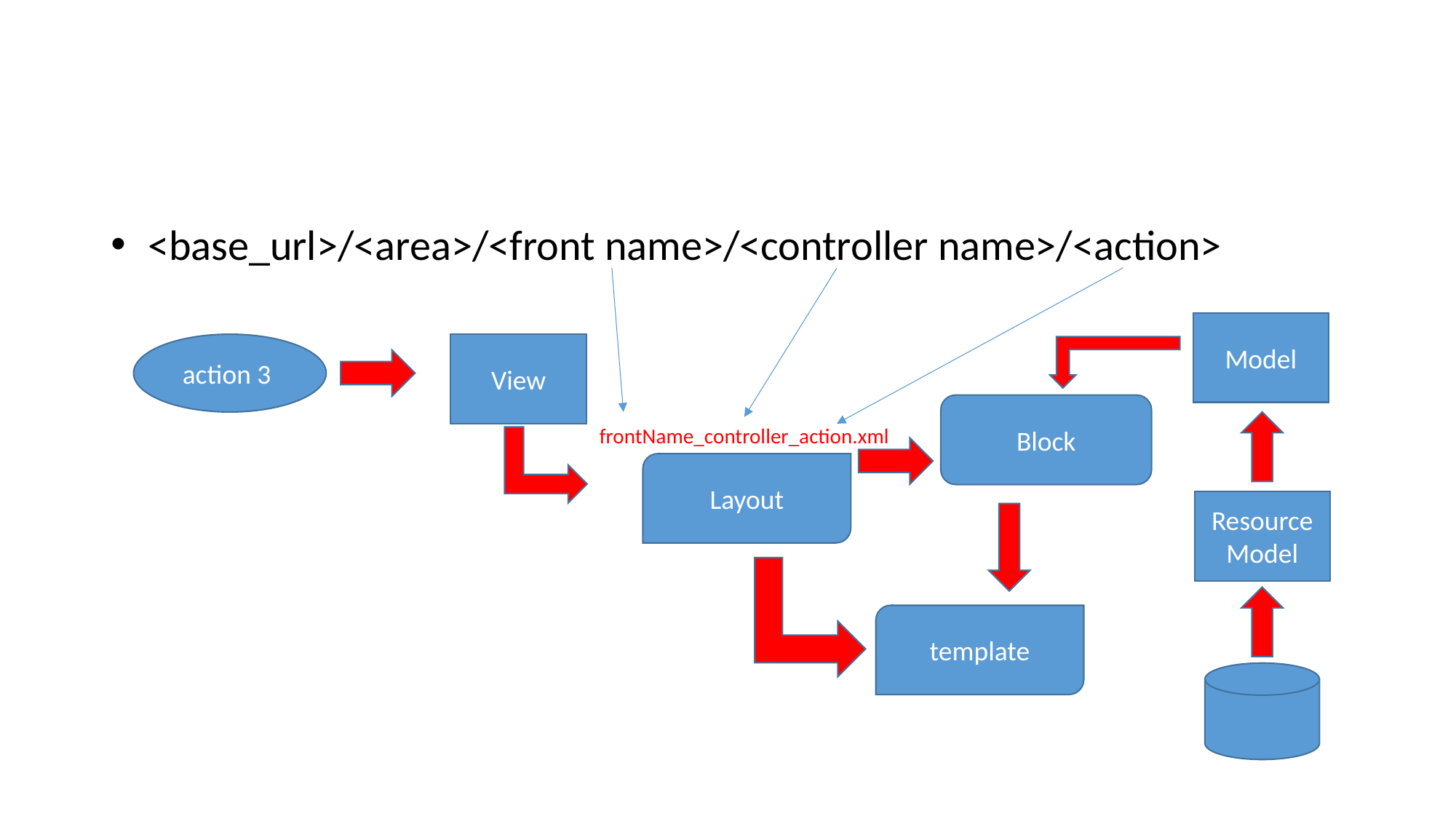

#
 <base_url>/<area>/<front name>/<controller name>/<action>
Model
action 3
View

Block

frontName_controller_action.xml

Layout
Resource
Model

template